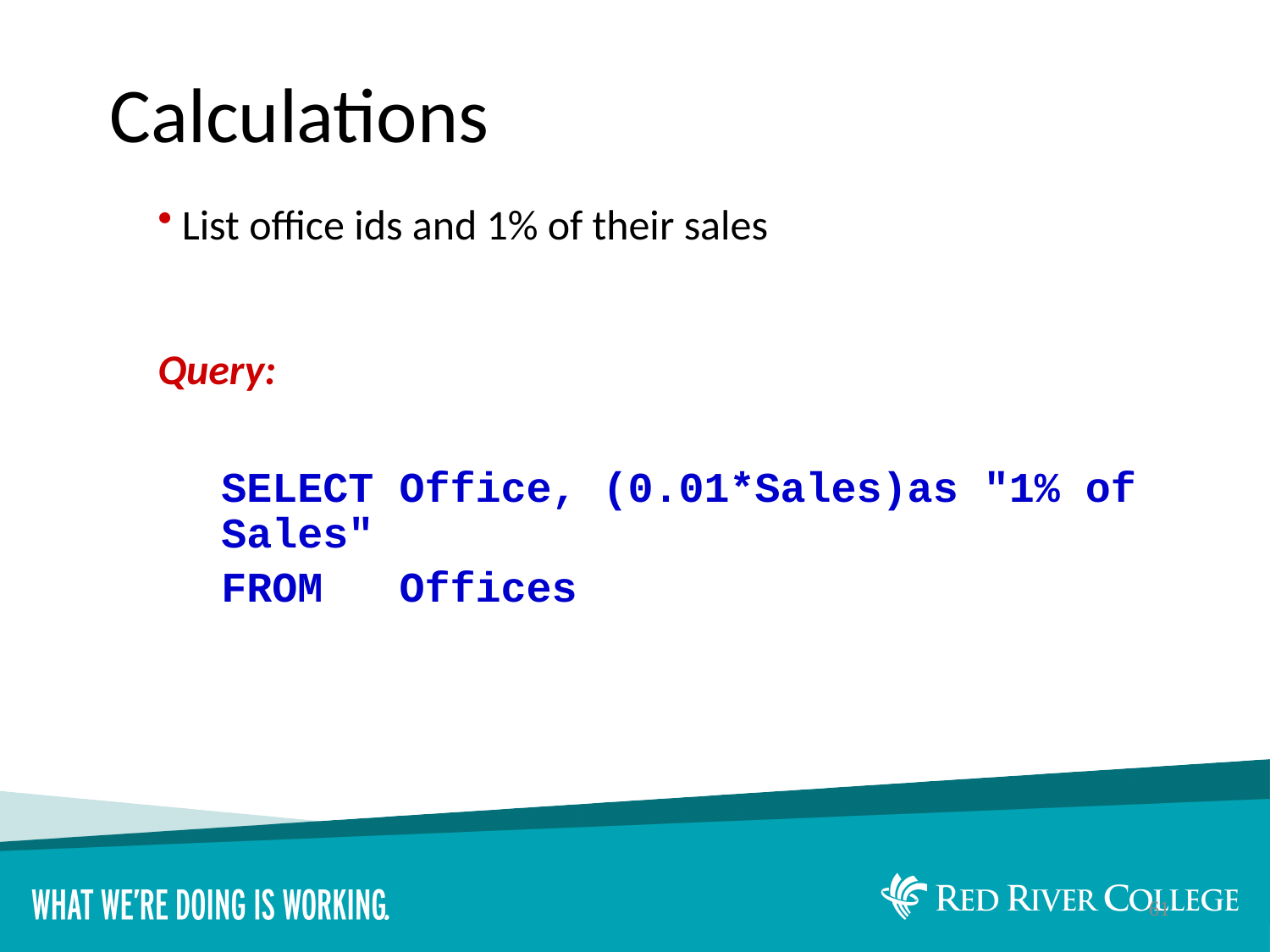

Calculations
List office ids and 1% of their sales

Query:

SELECT Office, (0.01*Sales)as "1% of Sales"
FROM   Offices

61